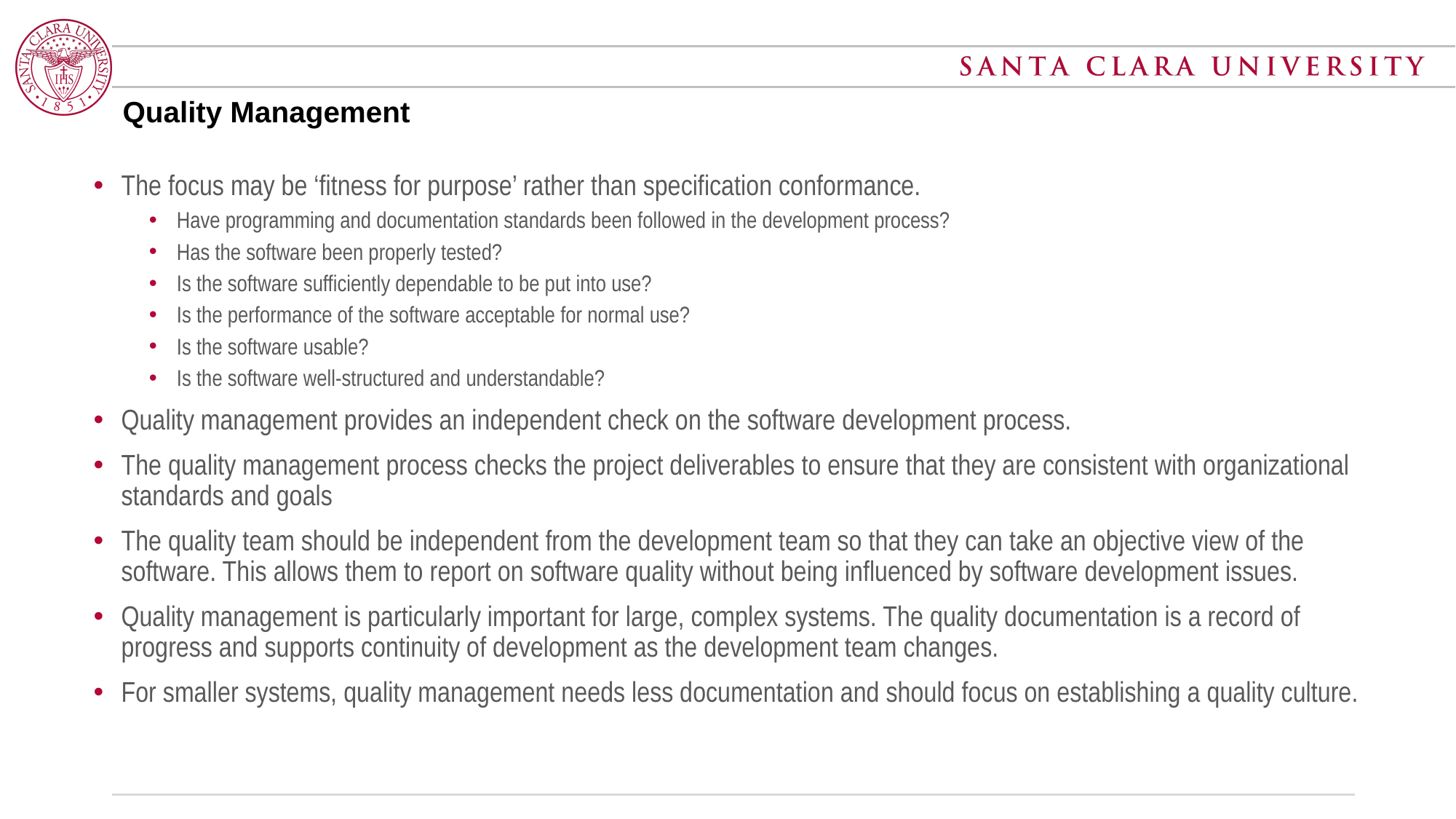

# Quality Management
The focus may be ‘fitness for purpose’ rather than specification conformance.
Have programming and documentation standards been followed in the development process?
Has the software been properly tested?
Is the software sufficiently dependable to be put into use?
Is the performance of the software acceptable for normal use?
Is the software usable?
Is the software well-structured and understandable?
Quality management provides an independent check on the software development process.
The quality management process checks the project deliverables to ensure that they are consistent with organizational standards and goals
The quality team should be independent from the development team so that they can take an objective view of the software. This allows them to report on software quality without being influenced by software development issues.
Quality management is particularly important for large, complex systems. The quality documentation is a record of progress and supports continuity of development as the development team changes.
For smaller systems, quality management needs less documentation and should focus on establishing a quality culture.